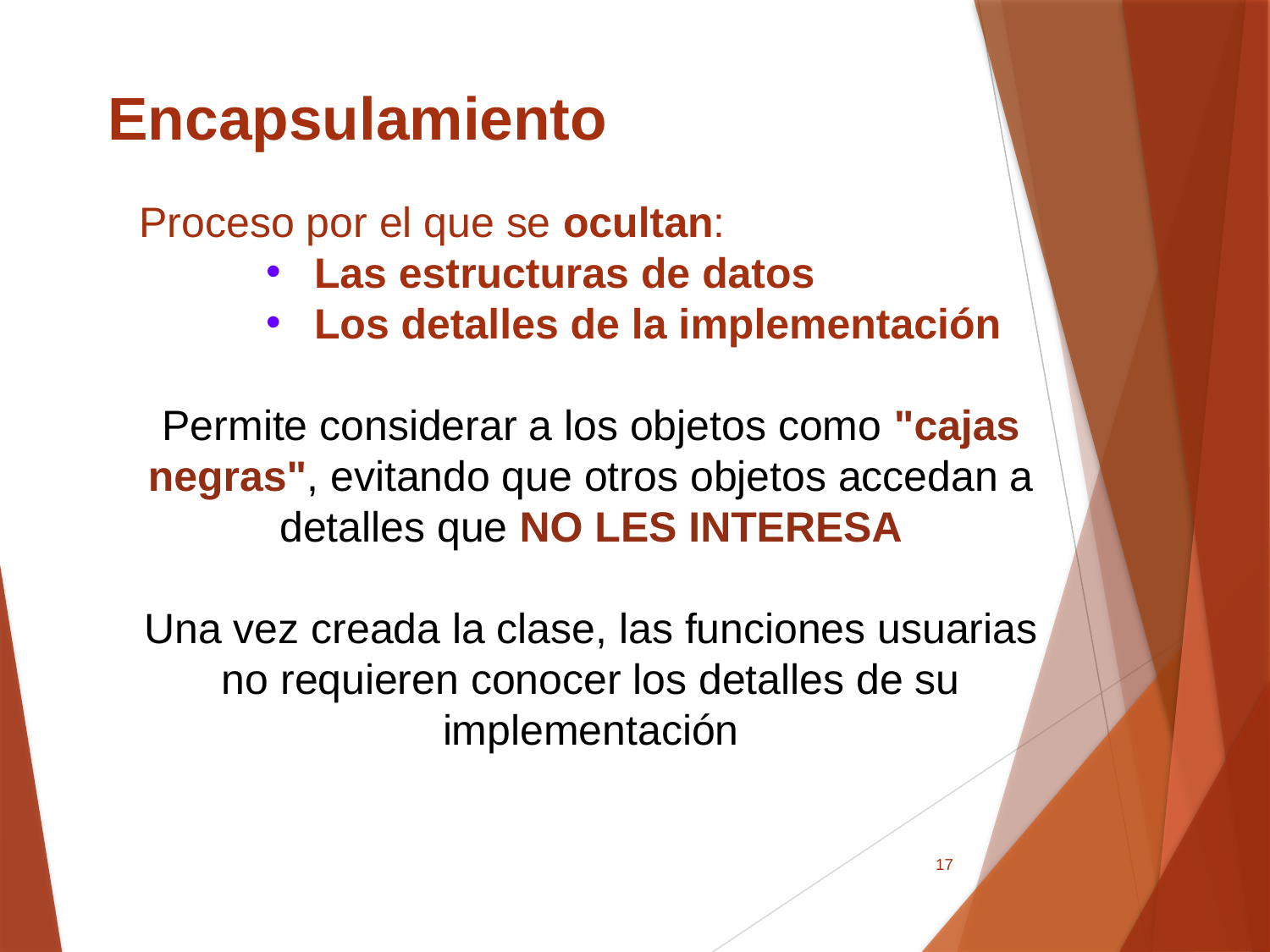

# Encapsulamiento
Proceso por el que se ocultan:
Las estructuras de datos
Los detalles de la implementación

Permite considerar a los objetos como "cajas negras", evitando que otros objetos accedan a detalles que NO LES INTERESA

Una vez creada la clase, las funciones usuarias no requieren conocer los detalles de su implementación

17